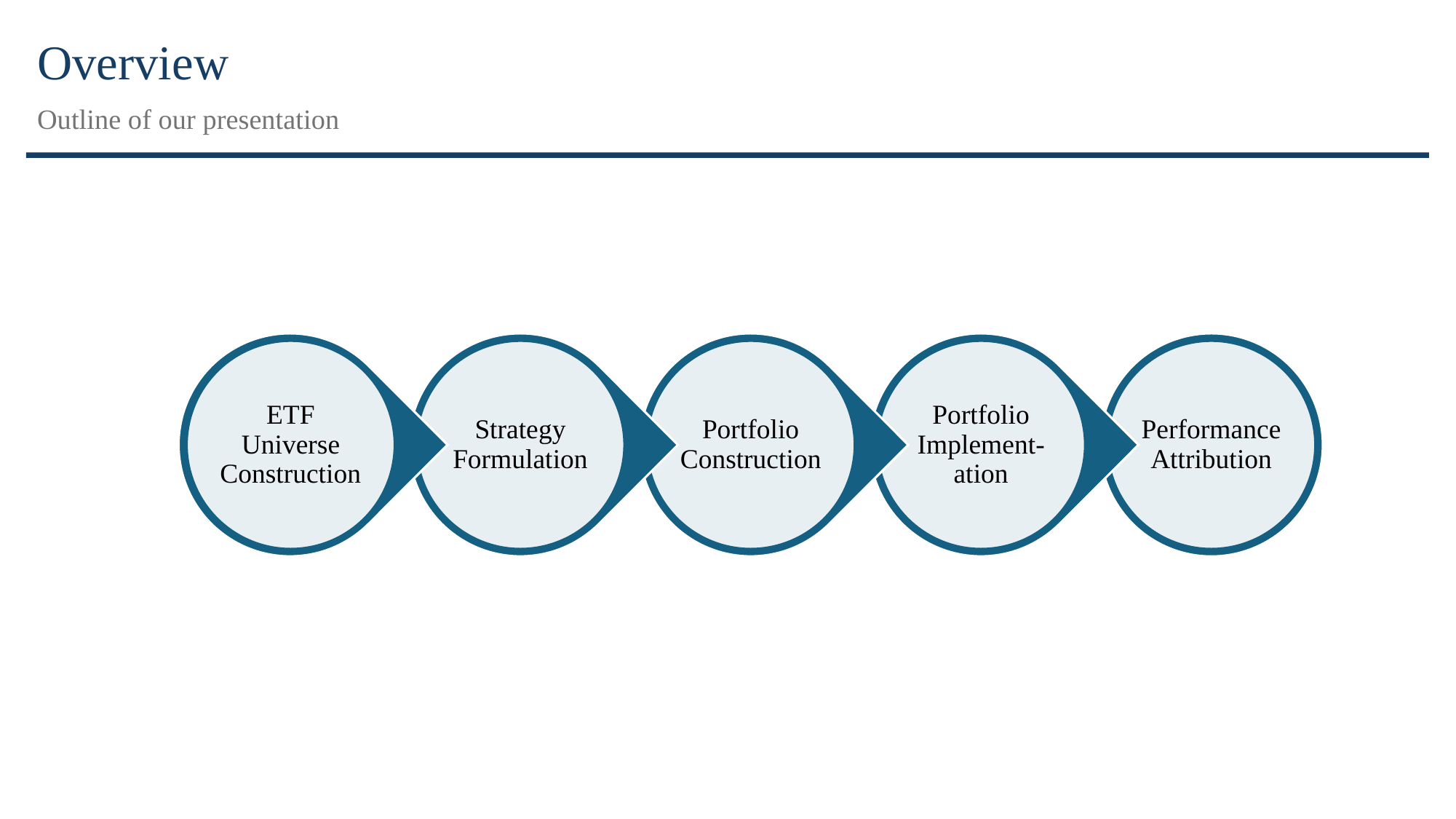

# Overview
Outline of our presentation

Performance Attribution
Portfolio Implement-ation
Portfolio Construction
Strategy Formulation
ETF Universe Construction